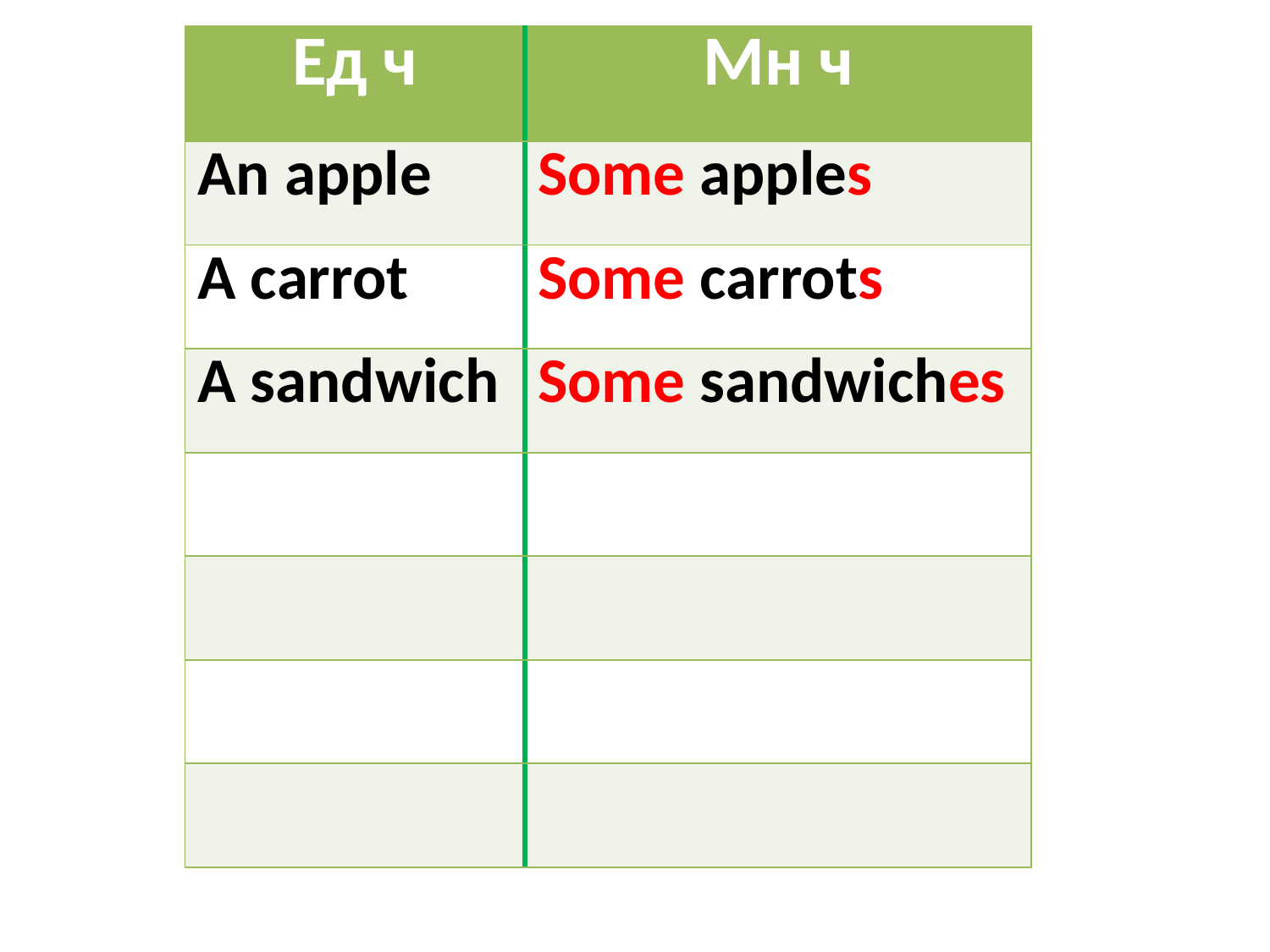

| Ед ч | Мн ч |
| --- | --- |
| An apple | Some apples |
| A carrot | Some carrots |
| A sandwich | Some sandwiches |
|  |  |
|  |  |
|  |  |
|  |  |